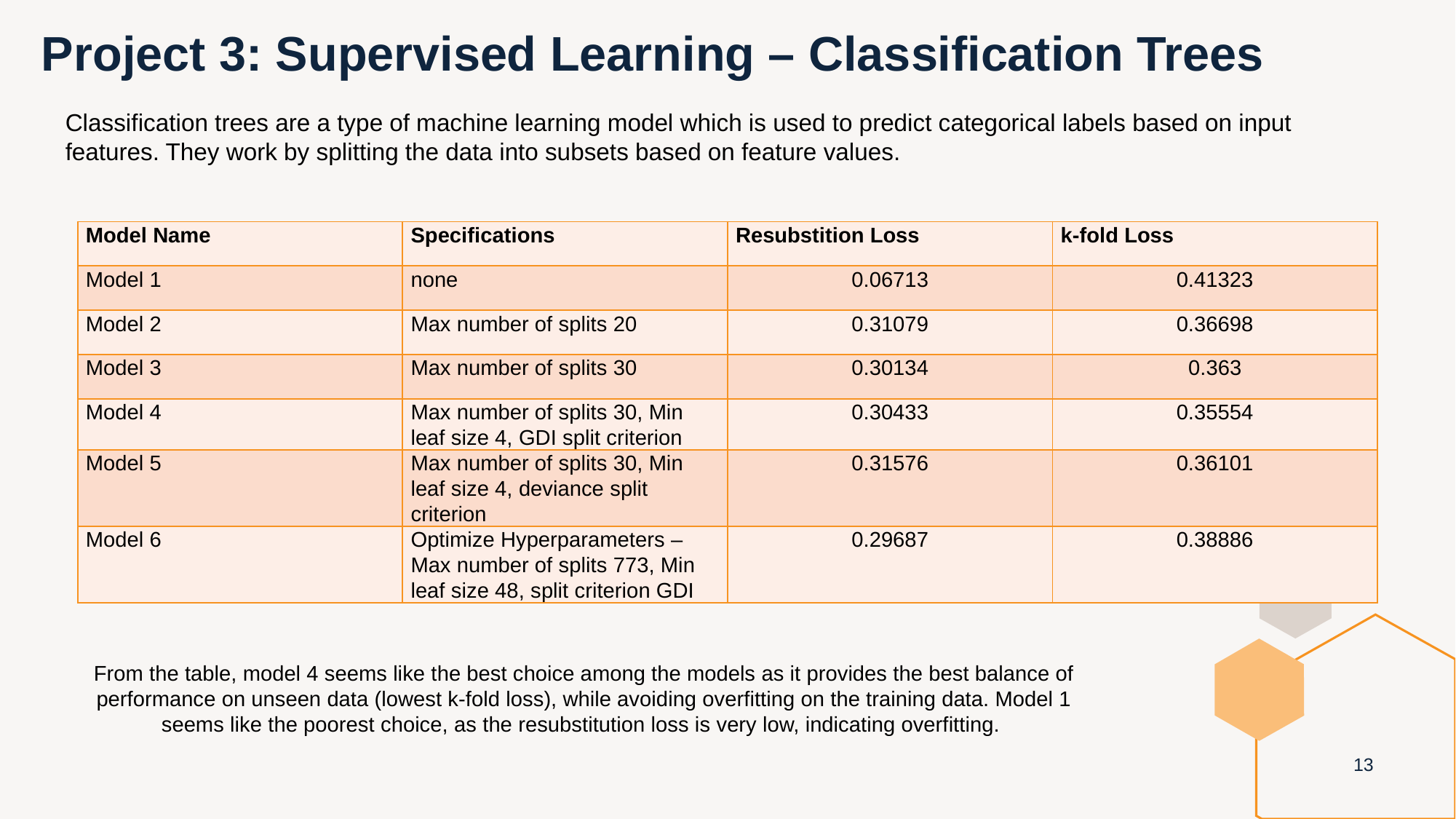

# Project 3: Supervised Learning – Classification Trees
Classification trees are a type of machine learning model which is used to predict categorical labels based on input features. They work by splitting the data into subsets based on feature values.
| Model Name | Specifications | Resubstition Loss | k-fold Loss |
| --- | --- | --- | --- |
| Model 1 | none | 0.06713 | 0.41323 |
| Model 2 | Max number of splits 20 | 0.31079 | 0.36698 |
| Model 3 | Max number of splits 30 | 0.30134 | 0.363 |
| Model 4 | Max number of splits 30, Min leaf size 4, GDI split criterion | 0.30433 | 0.35554 |
| Model 5 | Max number of splits 30, Min leaf size 4, deviance split criterion | 0.31576 | 0.36101 |
| Model 6 | Optimize Hyperparameters – Max number of splits 773, Min leaf size 48, split criterion GDI | 0.29687 | 0.38886 |
From the table, model 4 seems like the best choice among the models as it provides the best balance of performance on unseen data (lowest k-fold loss), while avoiding overfitting on the training data. Model 1 seems like the poorest choice, as the resubstitution loss is very low, indicating overfitting.
13